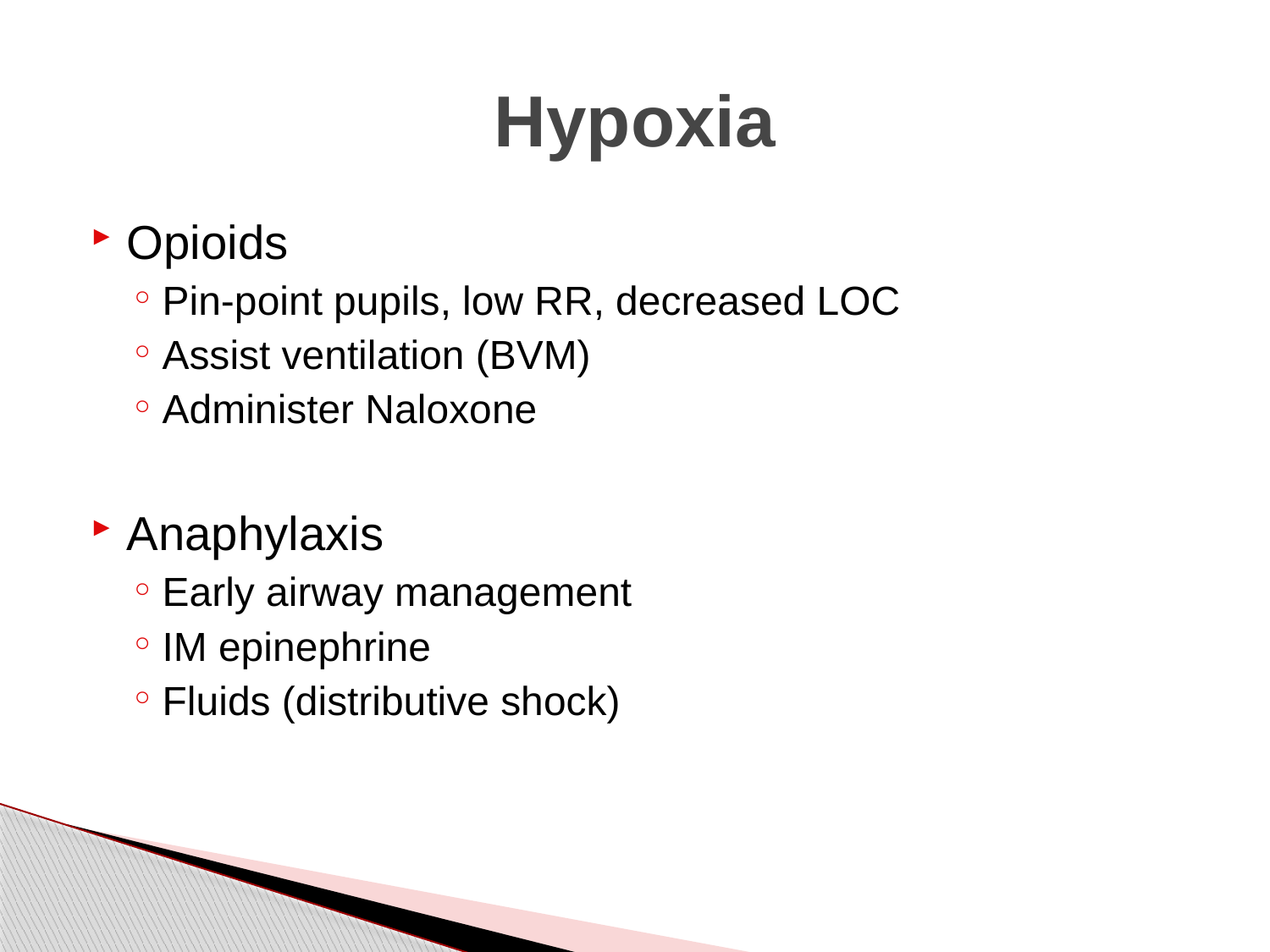

# Hypoxia
Opioids
Pin-point pupils, low RR, decreased LOC
Assist ventilation (BVM)
Administer Naloxone

Anaphylaxis
Early airway management
IM epinephrine
Fluids (distributive shock)